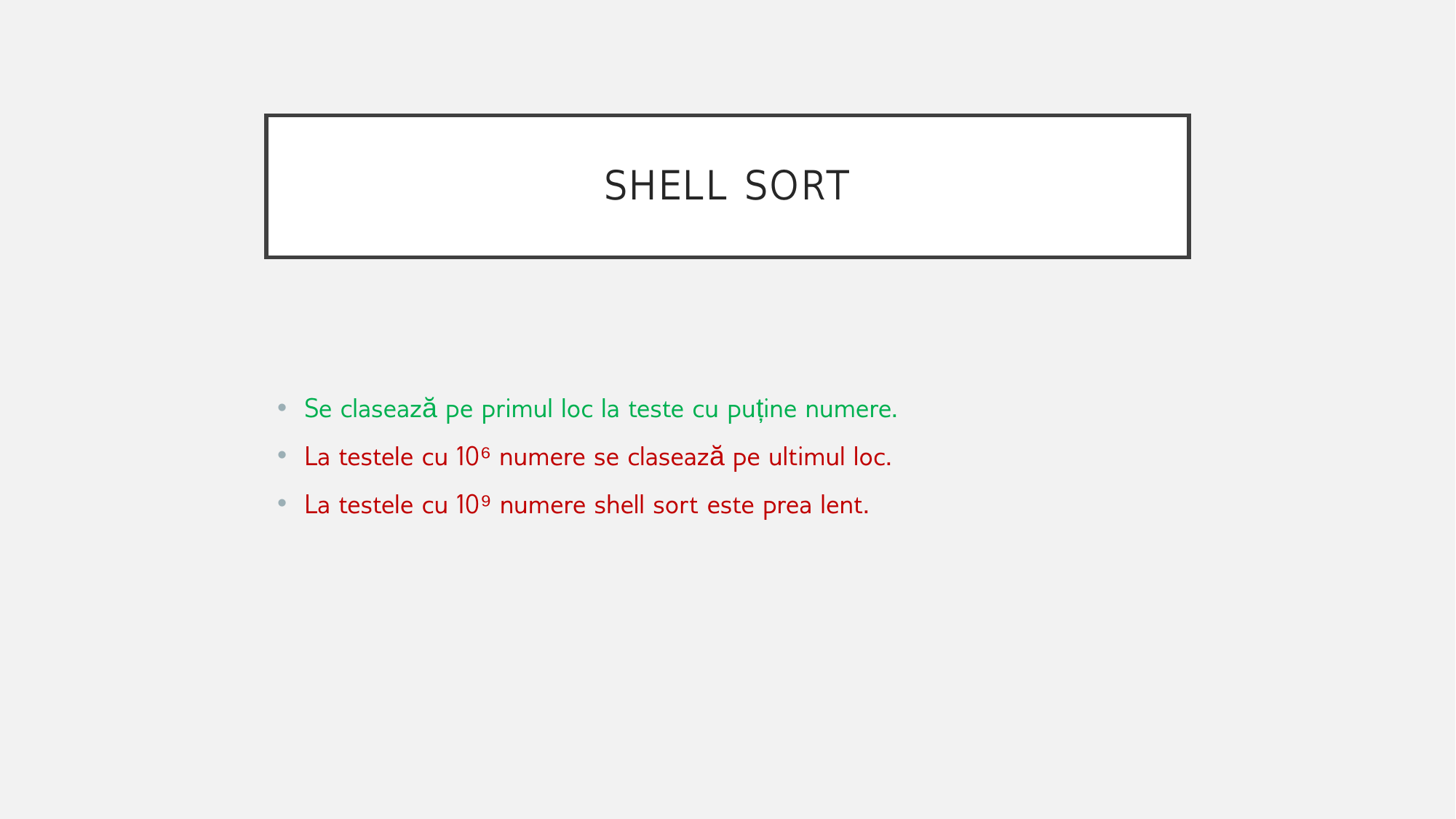

# Shell sort
Se clasează pe primul loc la teste cu puține numere.
La testele cu 10⁶ numere se clasează pe ultimul loc.
La testele cu 10⁹ numere shell sort este prea lent.